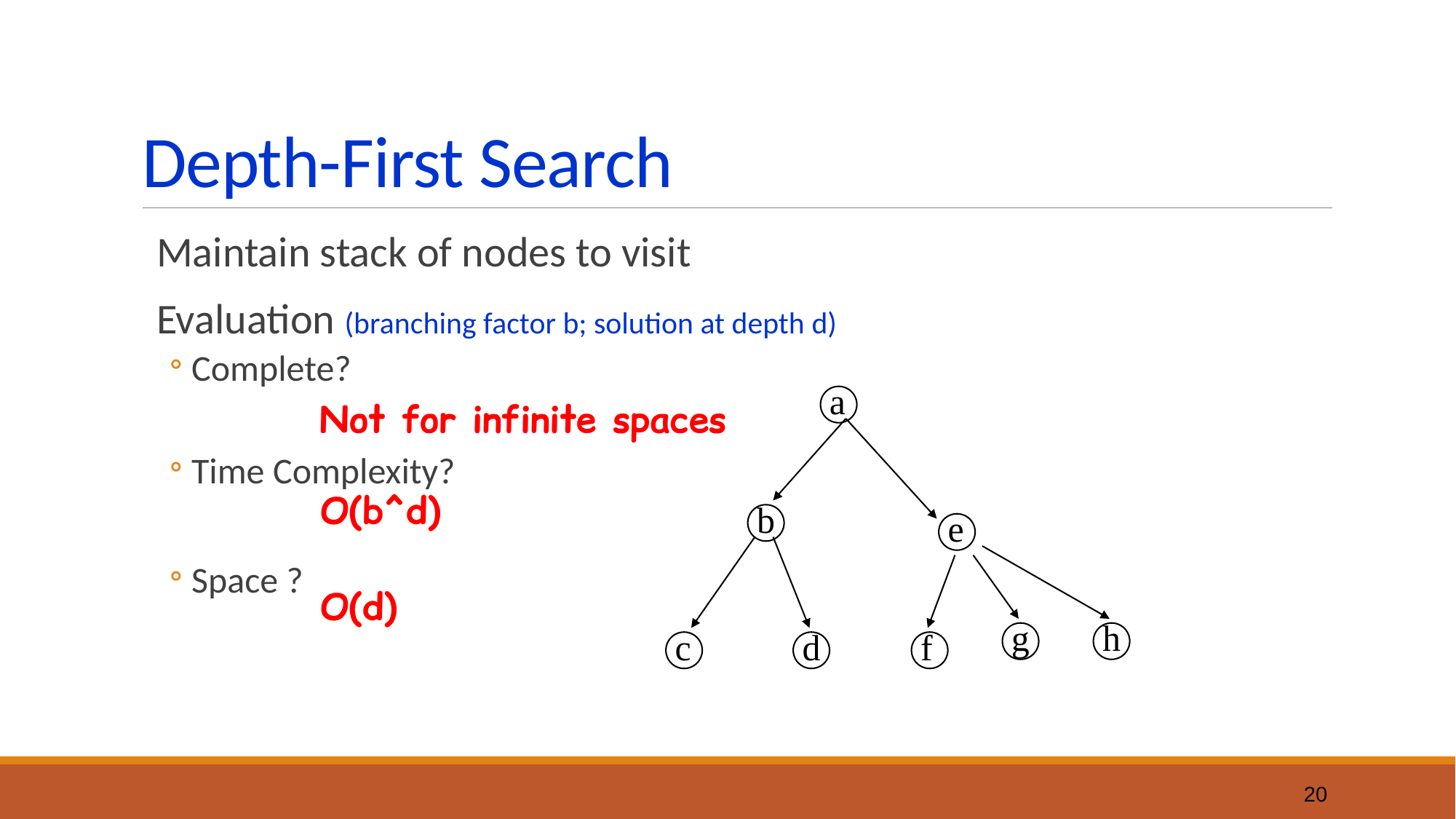

# Depth-First Search
Maintain stack of nodes to visit
Evaluation (branching factor b; solution at depth d)
Complete?

Time Complexity?

Space ?

a

b
e

g
h
c
d
f

Not for infinite spaces
O(b^d)
O(d)
20